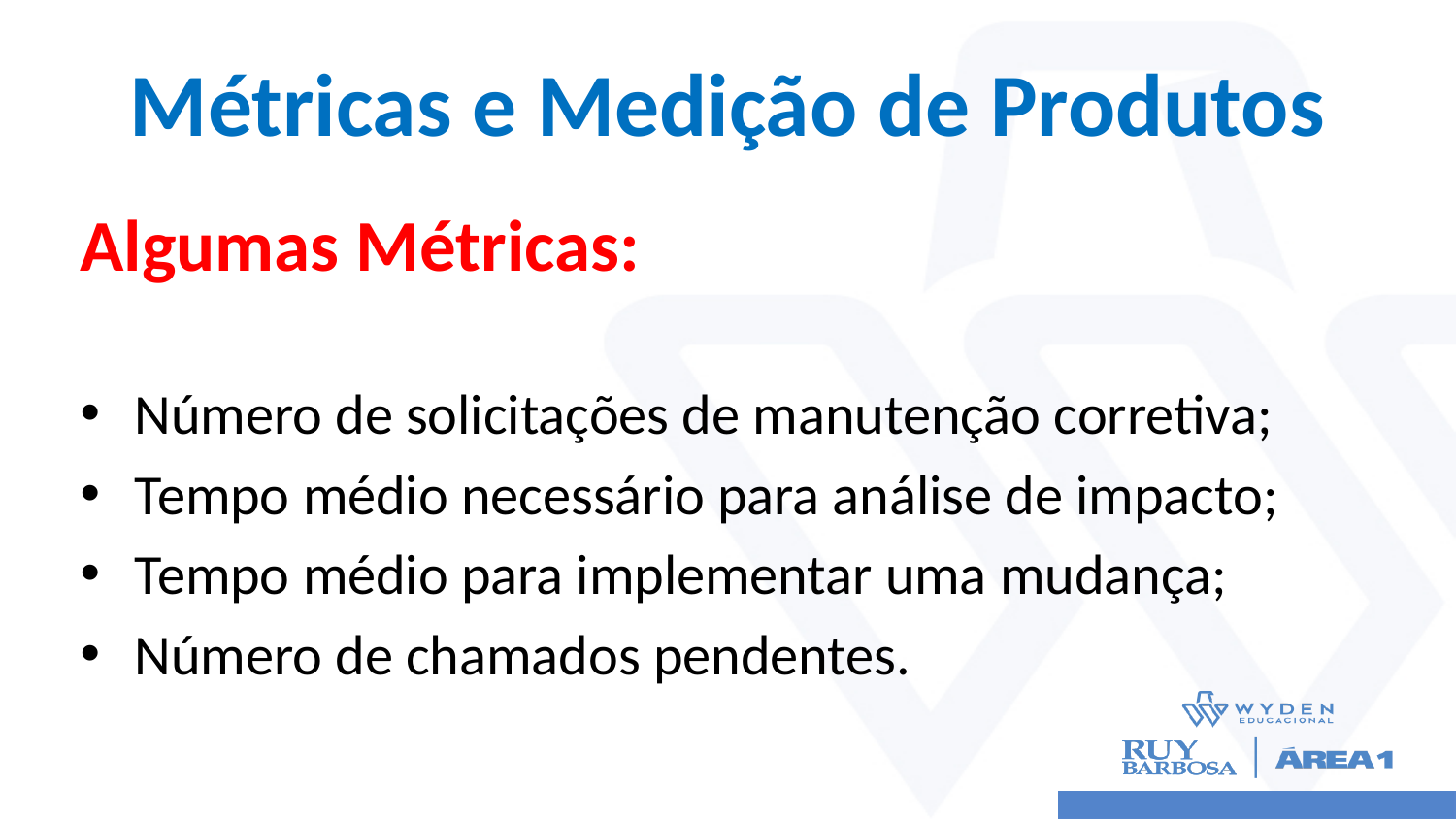

# Métricas e Medição de Produtos
Algumas Métricas:

Número de solicitações de manutenção corretiva;
Tempo médio necessário para análise de impacto;
Tempo médio para implementar uma mudança;
Número de chamados pendentes.